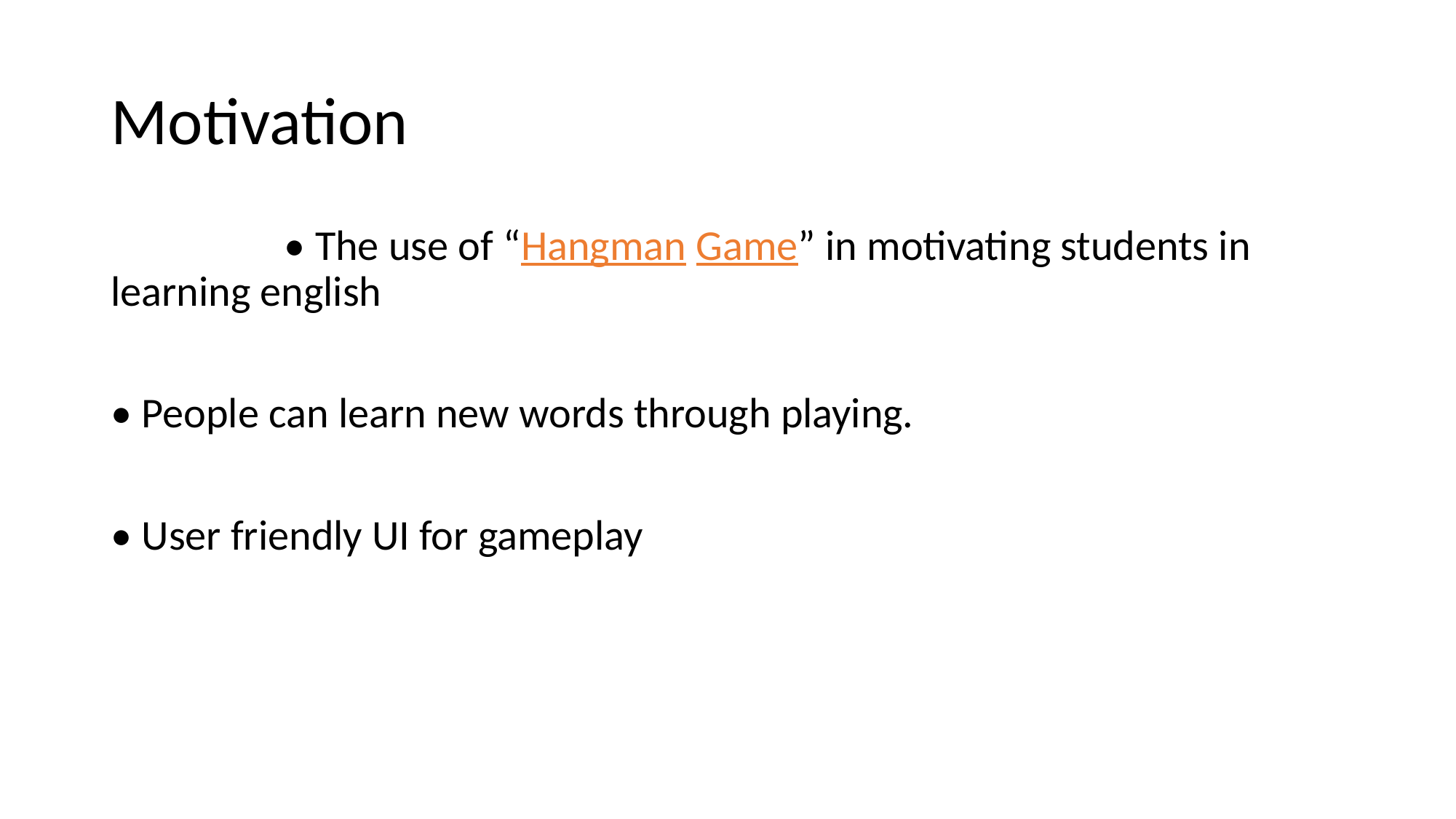

# Motivation
                  • The use of “Hangman Game” in motivating students in learning english

• People can learn new words through playing.

• User friendly UI for gameplay